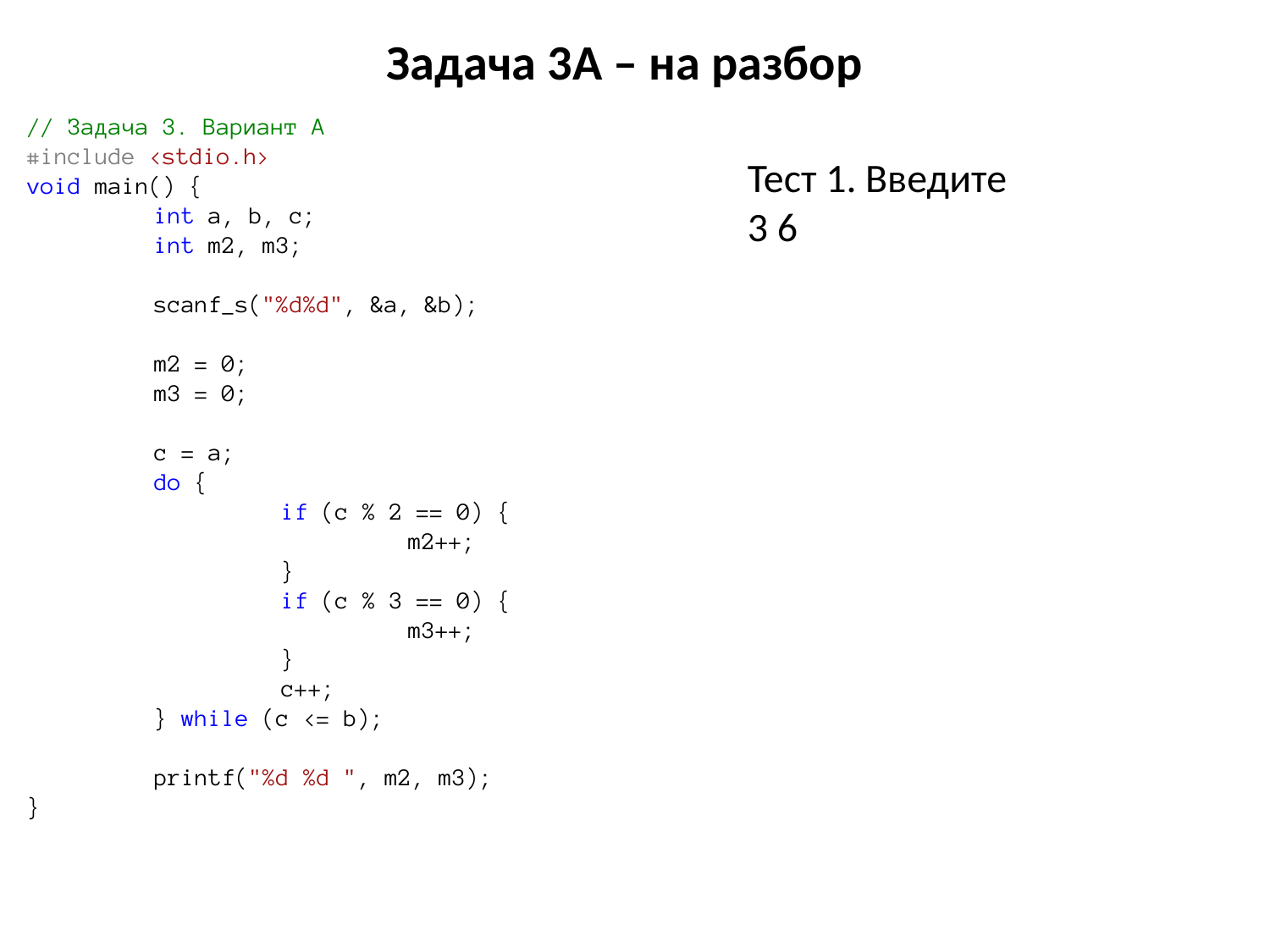

# Задача 3A – на разбор
// Задача 3. Вариант A
#include <stdio.h>
void main() {
	int a, b, c;
	int m2, m3;

	scanf_s("%d%d", &a, &b);

	m2 = 0;
	m3 = 0;

	c = a;
	do {
		if (c % 2 == 0) {
			m2++;
		}
		if (c % 3 == 0) {
			m3++;
		}
		c++;
	} while (c <= b);

	printf("%d %d ", m2, m3);
}
Тест 1. Введите
3 6